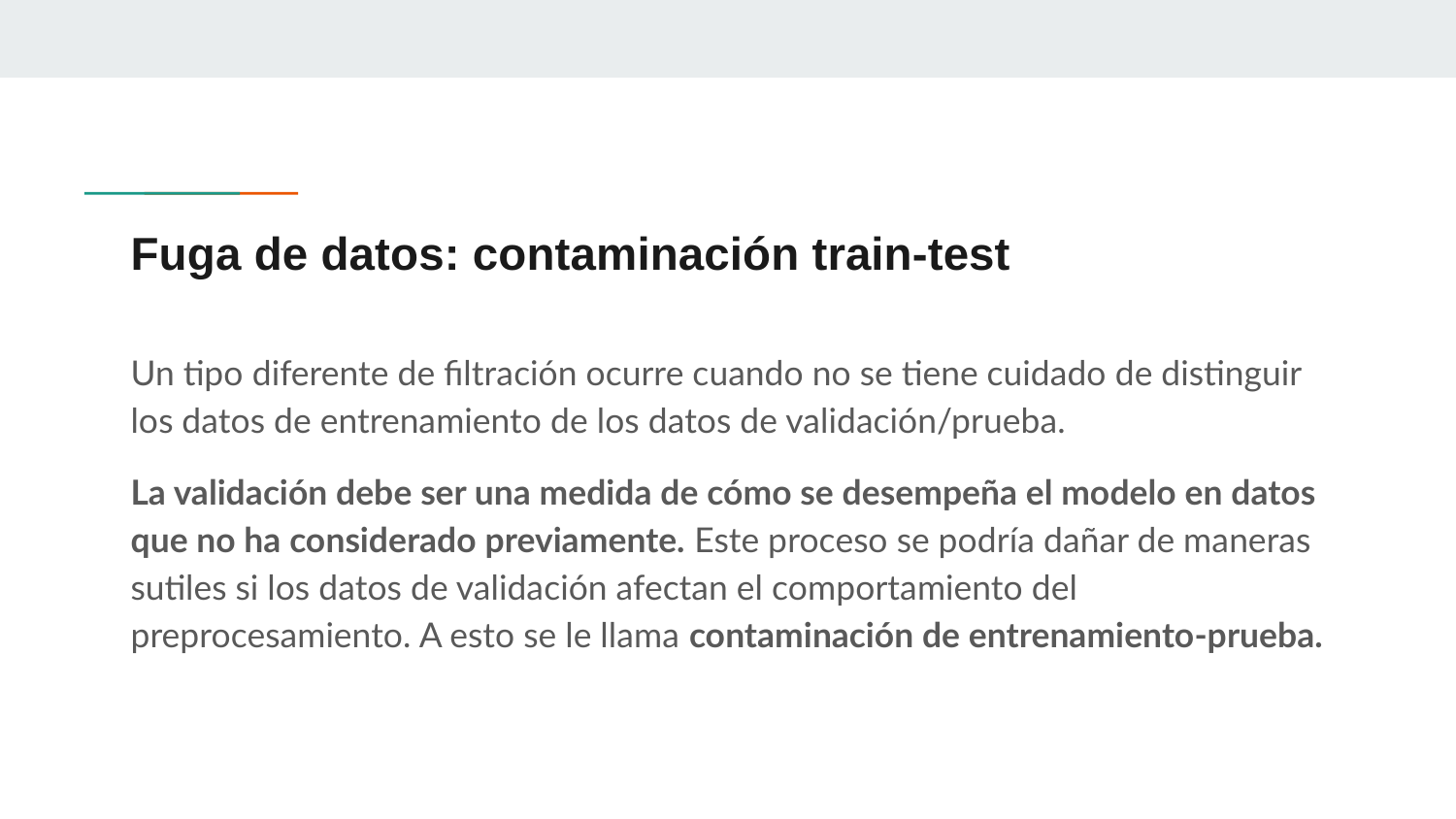

# Fuga de datos: contaminación train-test
Un tipo diferente de filtración ocurre cuando no se tiene cuidado de distinguir los datos de entrenamiento de los datos de validación/prueba.
La validación debe ser una medida de cómo se desempeña el modelo en datos que no ha considerado previamente. Este proceso se podría dañar de maneras sutiles si los datos de validación afectan el comportamiento del preprocesamiento. A esto se le llama contaminación de entrenamiento-prueba.